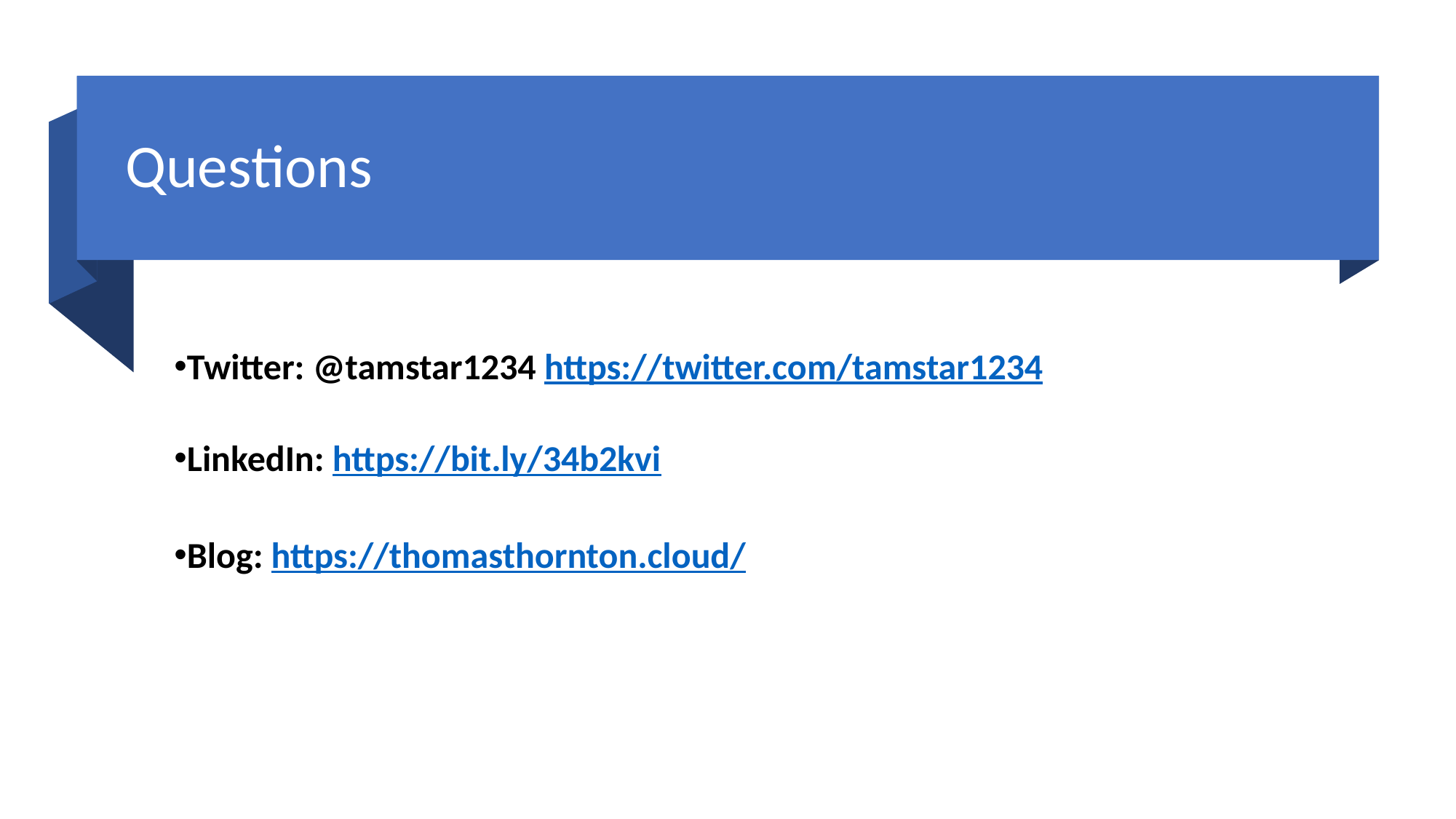

Questions

Twitter: @tamstar1234 https://twitter.com/tamstar1234
LinkedIn: https://bit.ly/34b2kvi

Blog: https://thomasthornton.cloud/